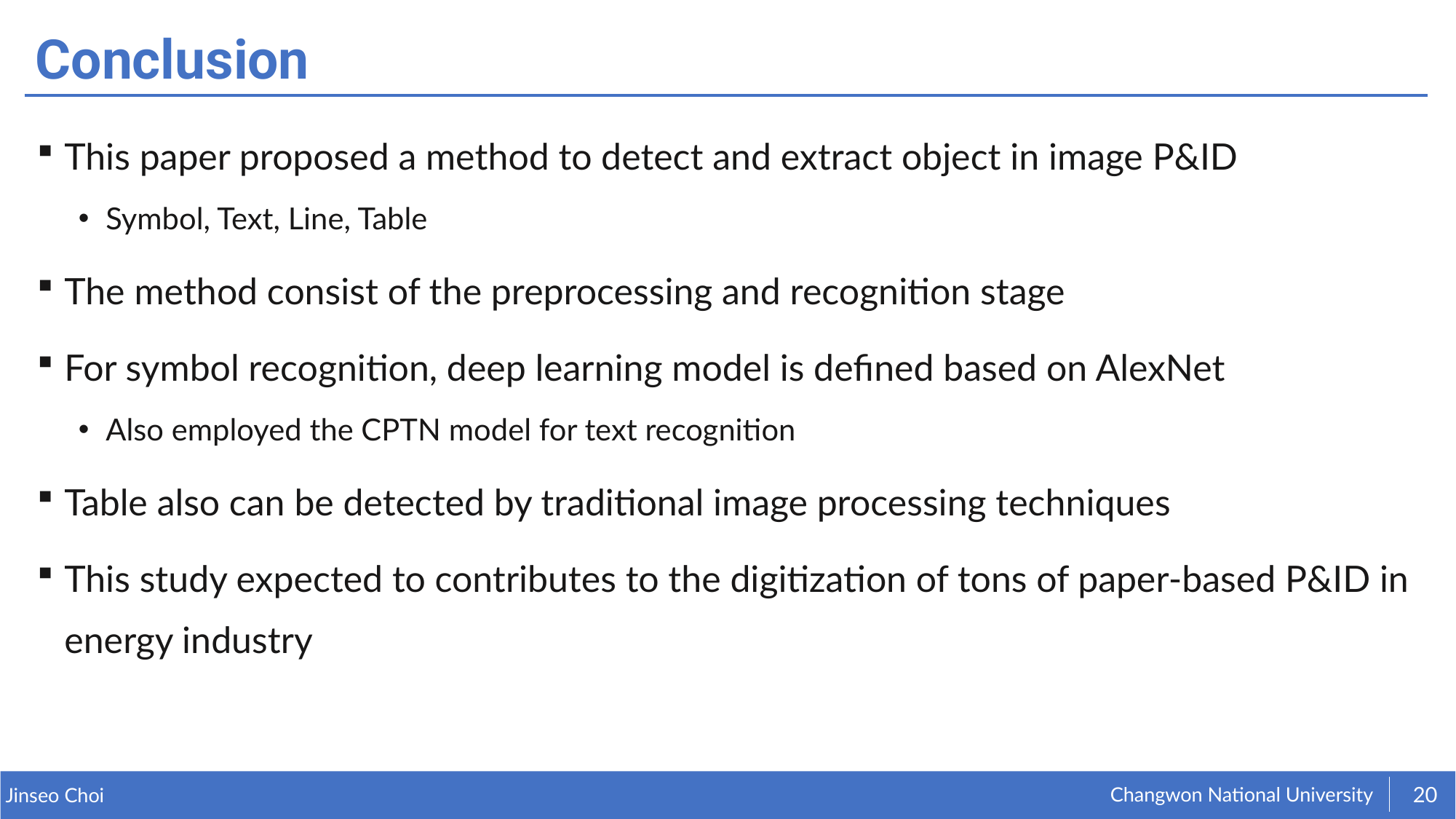

# Conclusion
This paper proposed a method to detect and extract object in image P&ID
Symbol, Text, Line, Table
The method consist of the preprocessing and recognition stage
For symbol recognition, deep learning model is defined based on AlexNet
Also employed the CPTN model for text recognition
Table also can be detected by traditional image processing techniques
This study expected to contributes to the digitization of tons of paper-based P&ID in energy industry

20